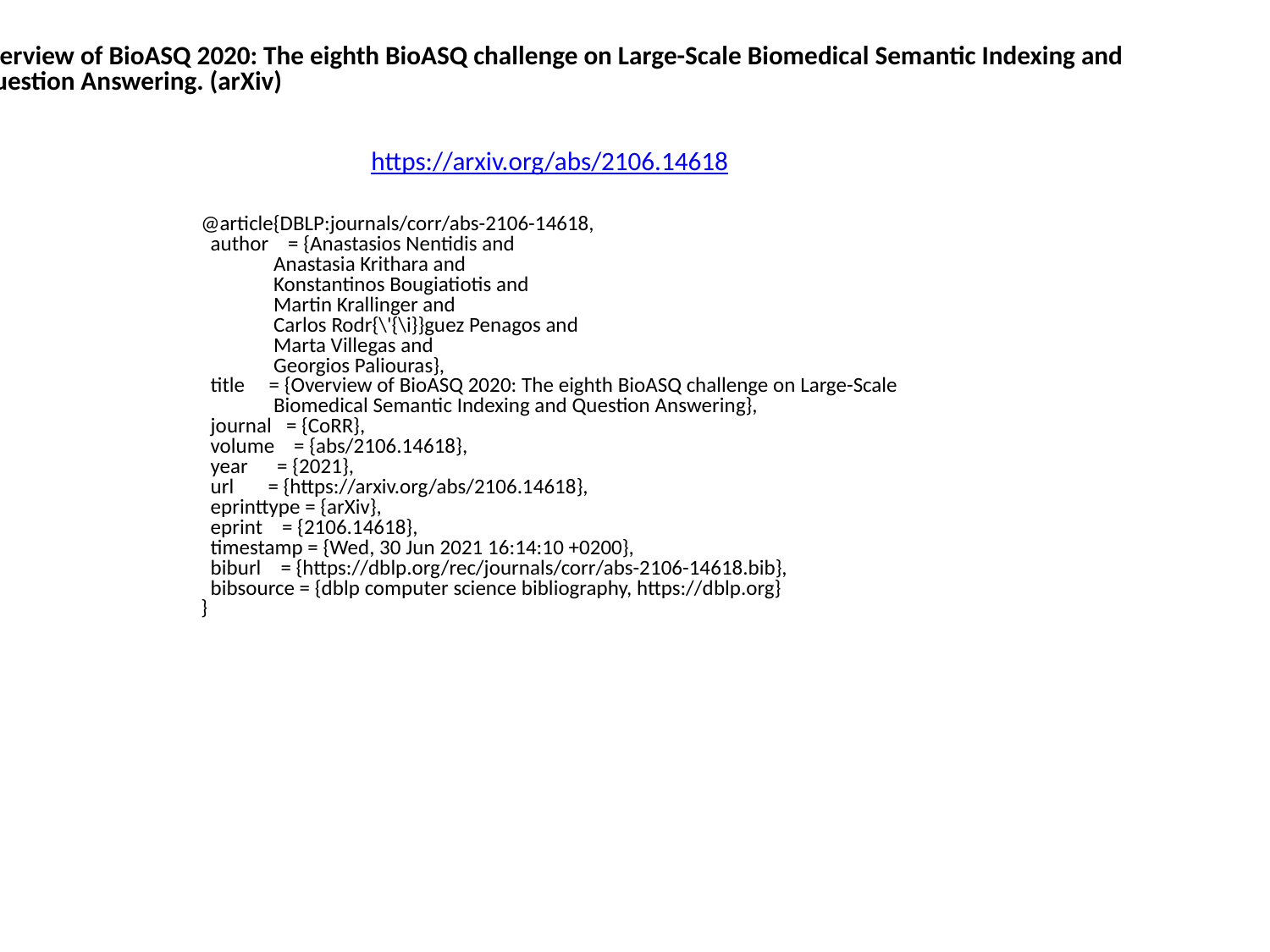

Overview of BioASQ 2020: The eighth BioASQ challenge on Large-Scale Biomedical Semantic Indexing and
 Question Answering. (arXiv)

https://arxiv.org/abs/2106.14618

@article{DBLP:journals/corr/abs-2106-14618,
  author    = {Anastasios Nentidis and
               Anastasia Krithara and
               Konstantinos Bougiatiotis and
               Martin Krallinger and
               Carlos Rodr{\'{\i}}guez Penagos and
               Marta Villegas and
               Georgios Paliouras},
  title     = {Overview of BioASQ 2020: The eighth BioASQ challenge on Large-Scale
               Biomedical Semantic Indexing and Question Answering},
  journal   = {CoRR},
  volume    = {abs/2106.14618},
  year      = {2021},
  url       = {https://arxiv.org/abs/2106.14618},
  eprinttype = {arXiv},
  eprint    = {2106.14618},
  timestamp = {Wed, 30 Jun 2021 16:14:10 +0200},
  biburl    = {https://dblp.org/rec/journals/corr/abs-2106-14618.bib},
  bibsource = {dblp computer science bibliography, https://dblp.org}
}